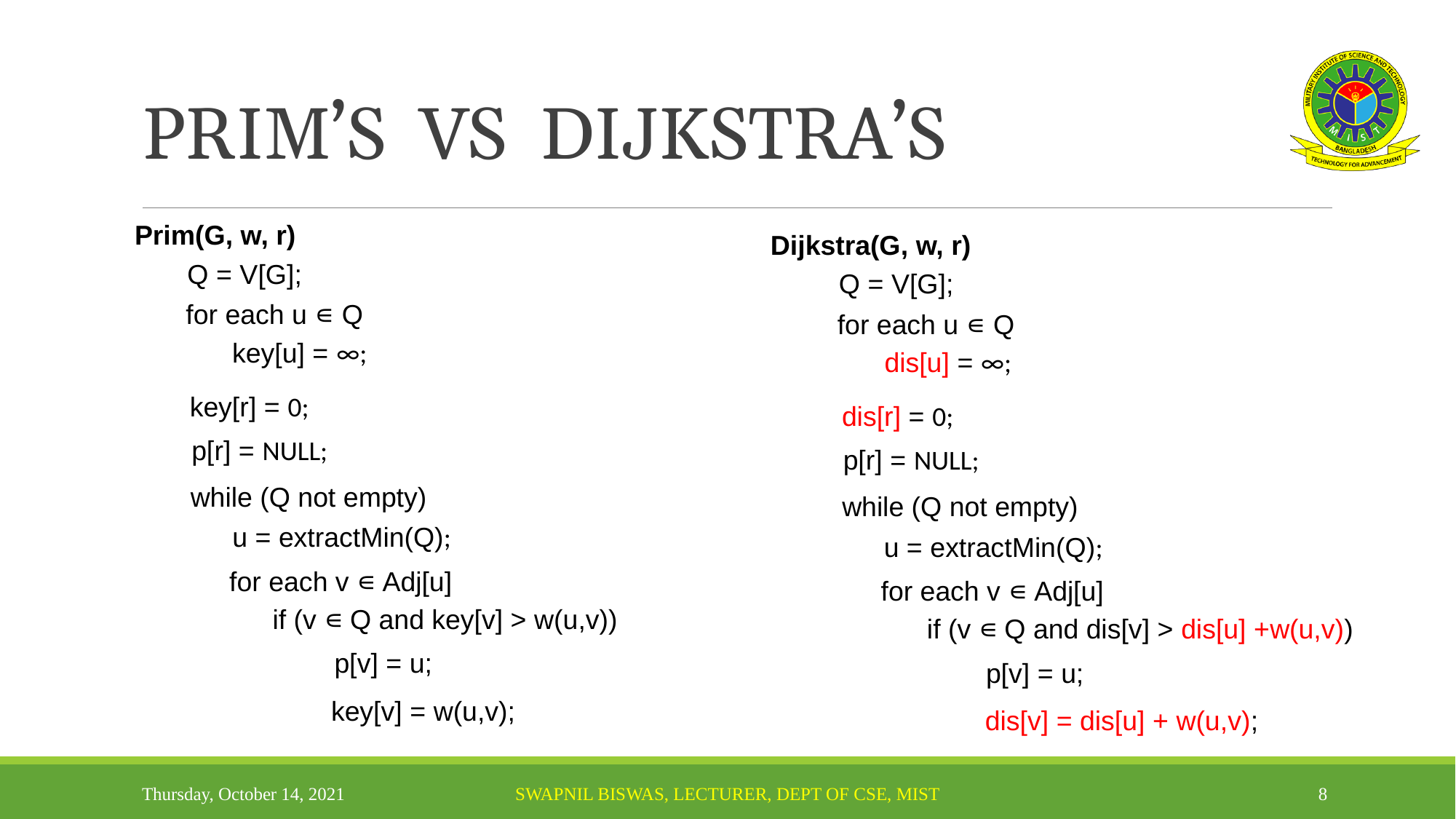

# PRIM’S  VS  DIJKSTRA’S
Prim(G, w, r)
Dijkstra(G, w, r)
Q = V[G];
Q = V[G];
for each u ∊ Q
for each u ∊ Q
key[u] = ∞;
dis[u] = ∞;
key[r] = 0;
dis[r] = 0;
p[r] = NULL;
p[r] = NULL;
while (Q not empty)
while (Q not empty)
u = extractMin(Q);
u = extractMin(Q);
for each v ∊ Adj[u]
for each v ∊ Adj[u]
if (v ∊ Q and key[v] > w(u,v))
if (v ∊ Q and dis[v] > dis[u] +w(u,v))
p[v] = u;
p[v] = u;
key[v] = w(u,v);
dis[v] = dis[u] + w(u,v);
Thursday, October 14, 2021
Swapnil Biswas, Lecturer, Dept of CSE, MIST
8